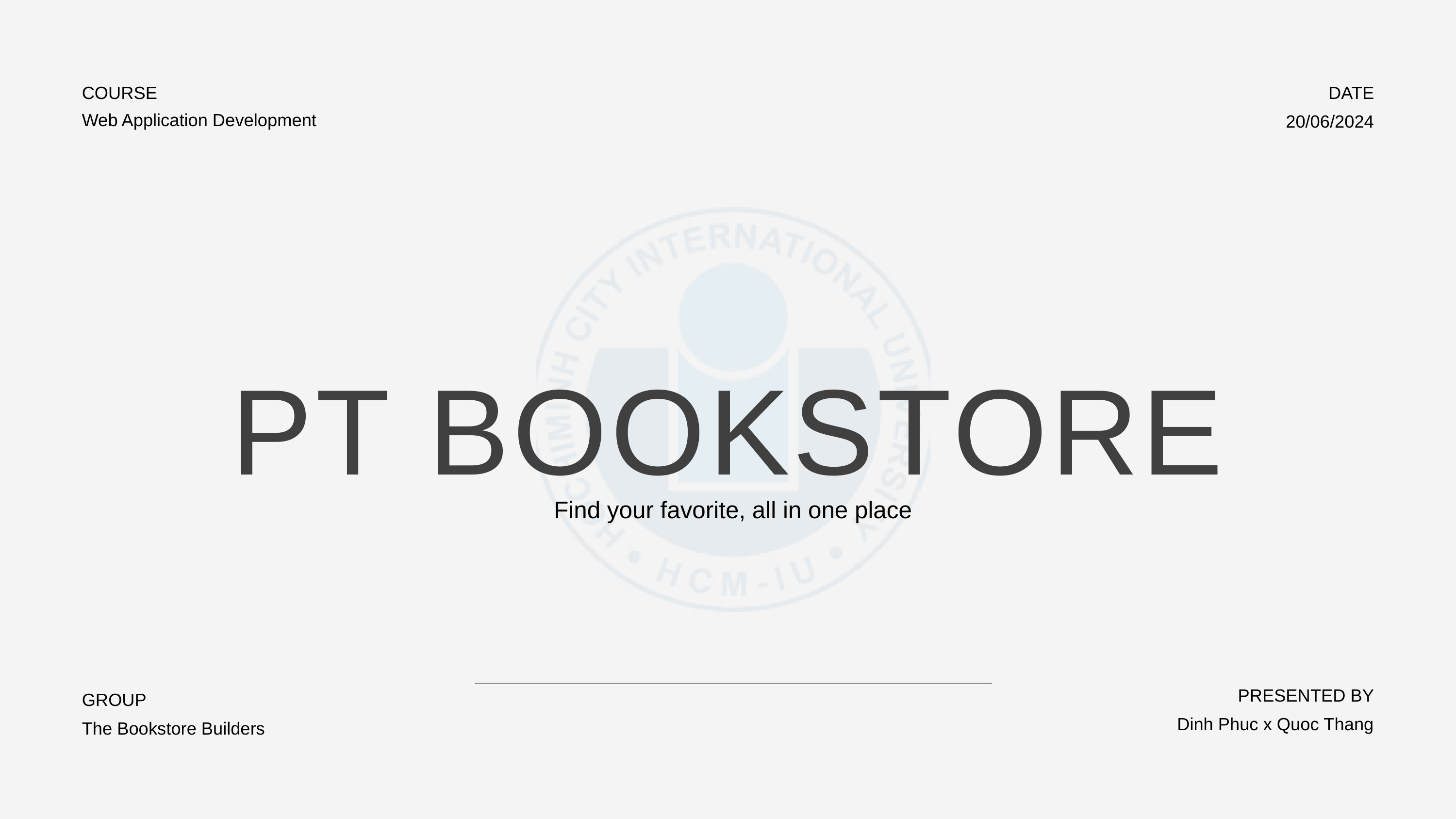

COURSE
DATE
Web Application Development
20/06/2024

PT BOOKSTORE
Find your favorite, all in one place

PRESENTED BY
GROUP
Dinh Phuc x Quoc Thang
The Bookstore Builders